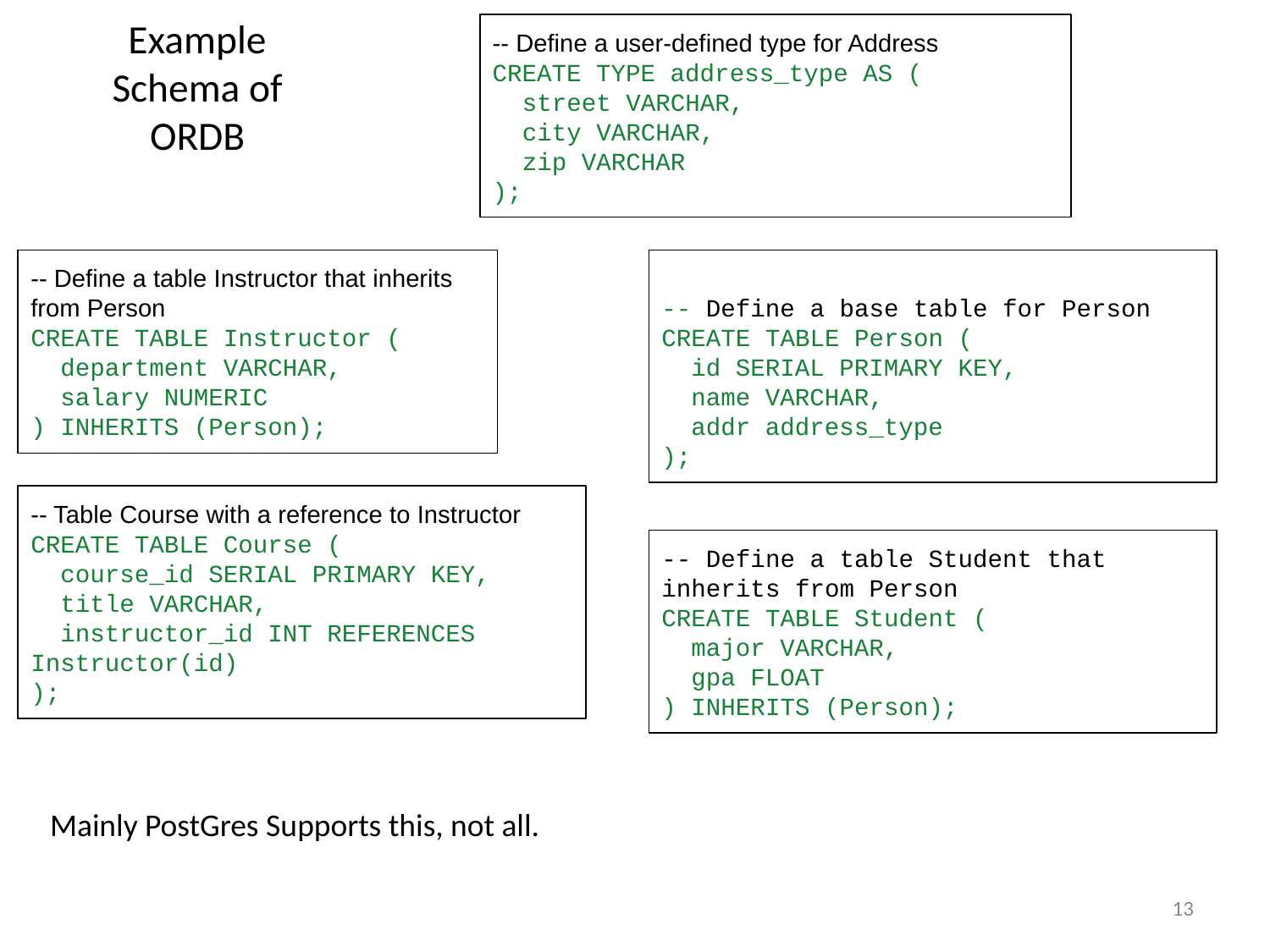

# Example Schema of ORDB
-- Define a user-defined type for Address
CREATE TYPE address_type AS (
  street VARCHAR,
  city VARCHAR,
  zip VARCHAR
);
-- Define a table Instructor that inherits from Person
CREATE TABLE Instructor (
  department VARCHAR,
  salary NUMERIC
) INHERITS (Person);

-- Define a base table for Person
CREATE TABLE Person (
  id SERIAL PRIMARY KEY,
  name VARCHAR,
  addr address_type
);
-- Table Course with a reference to Instructor
CREATE TABLE Course (
  course_id SERIAL PRIMARY KEY,
  title VARCHAR,
  instructor_id INT REFERENCES Instructor(id)
);
-- Define a table Student that inherits from Person
CREATE TABLE Student (
  major VARCHAR,
  gpa FLOAT
) INHERITS (Person);
Mainly PostGres Supports this, not all.
13